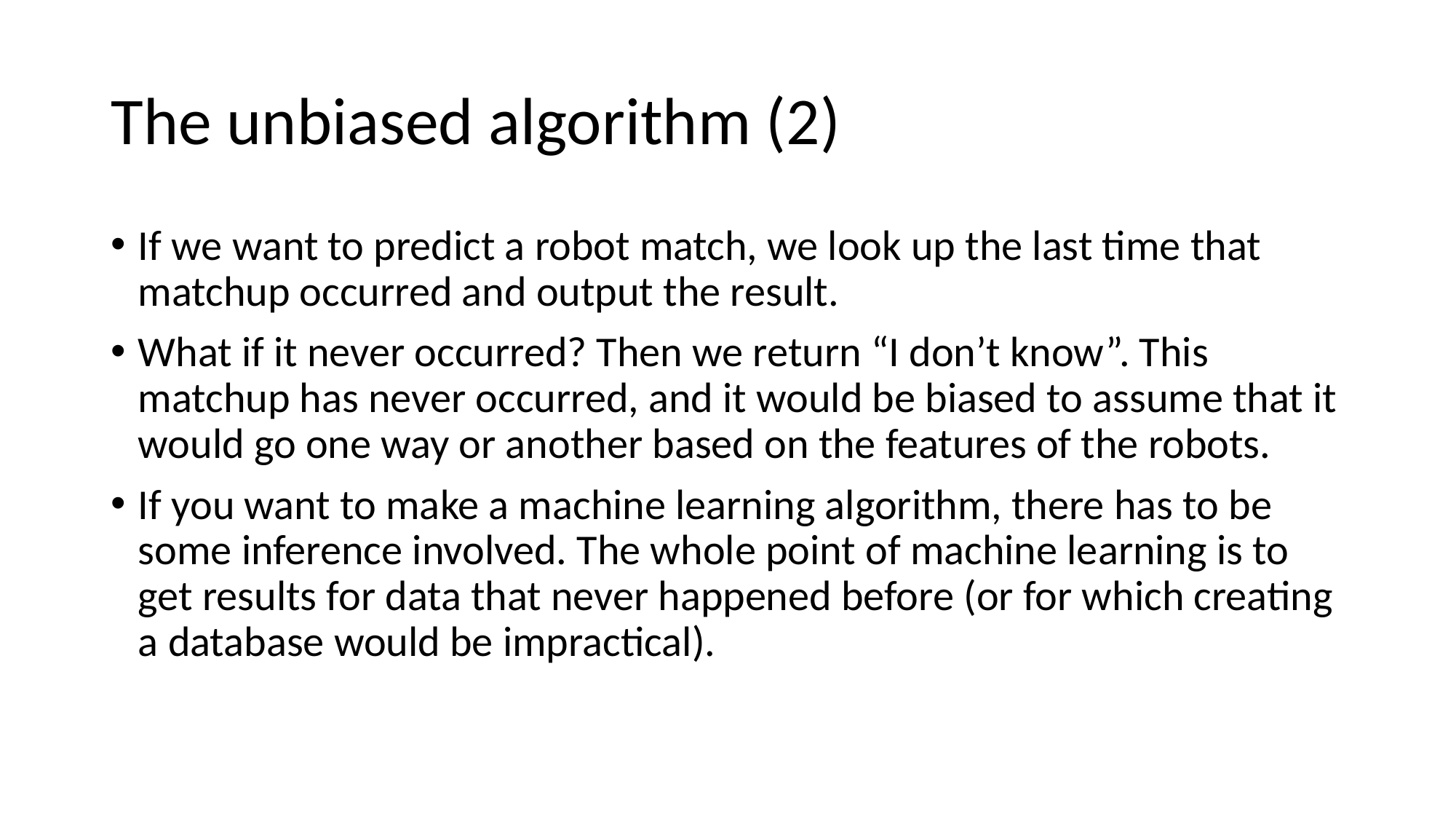

# The unbiased algorithm (2)
If we want to predict a robot match, we look up the last time that matchup occurred and output the result.
What if it never occurred? Then we return “I don’t know”. This matchup has never occurred, and it would be biased to assume that it would go one way or another based on the features of the robots.
If you want to make a machine learning algorithm, there has to be some inference involved. The whole point of machine learning is to get results for data that never happened before (or for which creating a database would be impractical).